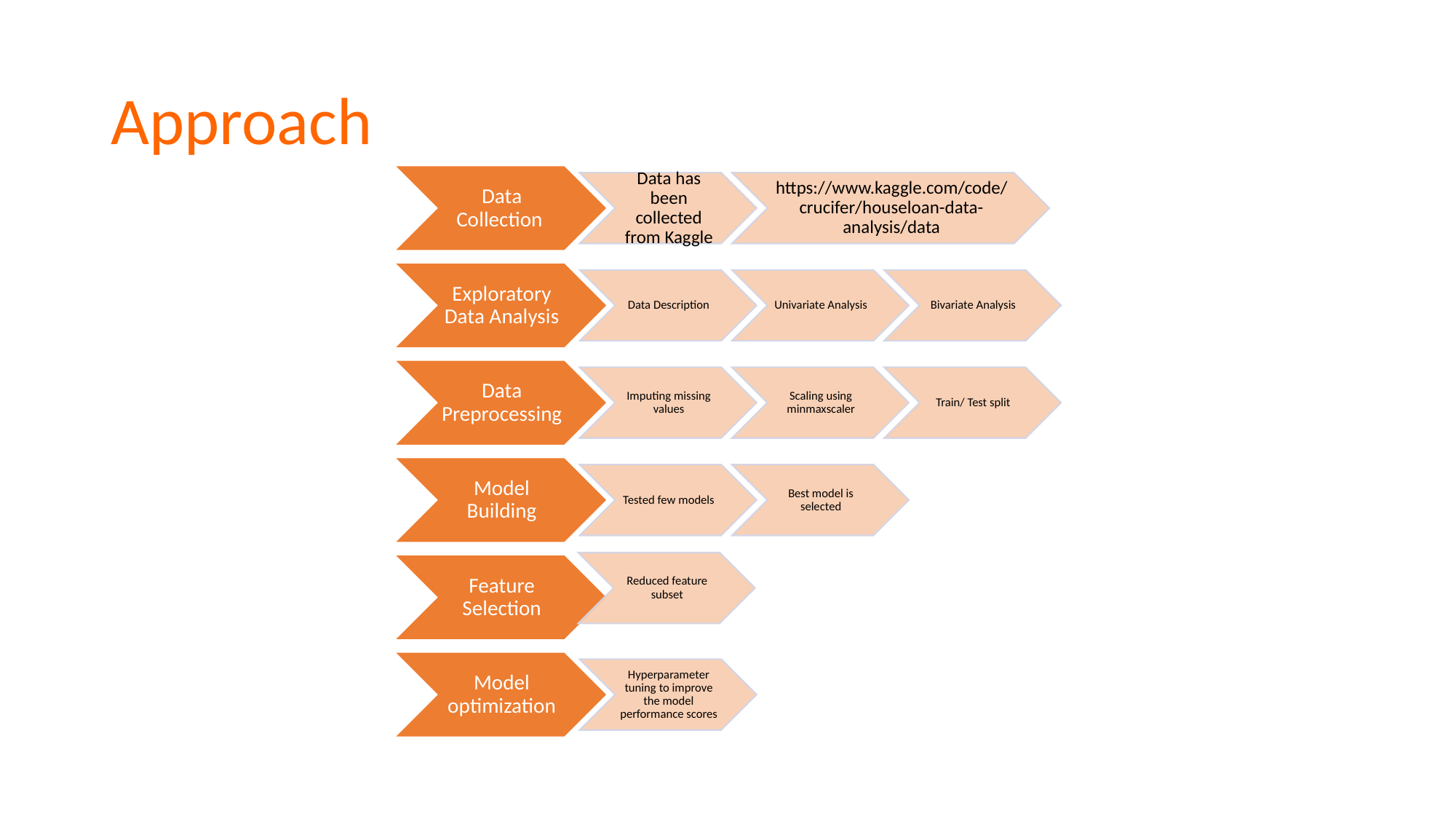

# Approach
Data Collection
Data has been collected from Kaggle
https://www.kaggle.com/code/crucifer/houseloan-data-analysis/data
Exploratory Data Analysis
Data Description
Univariate Analysis
Bivariate Analysis
Data Preprocessing
Imputing missing values
Scaling using minmaxscaler
Train/ Test split
Model Building
Tested few models
Best model is selected
Feature Selection
Reduced feature subset
Model optimization
Hyperparameter tuning to improve the model performance scores